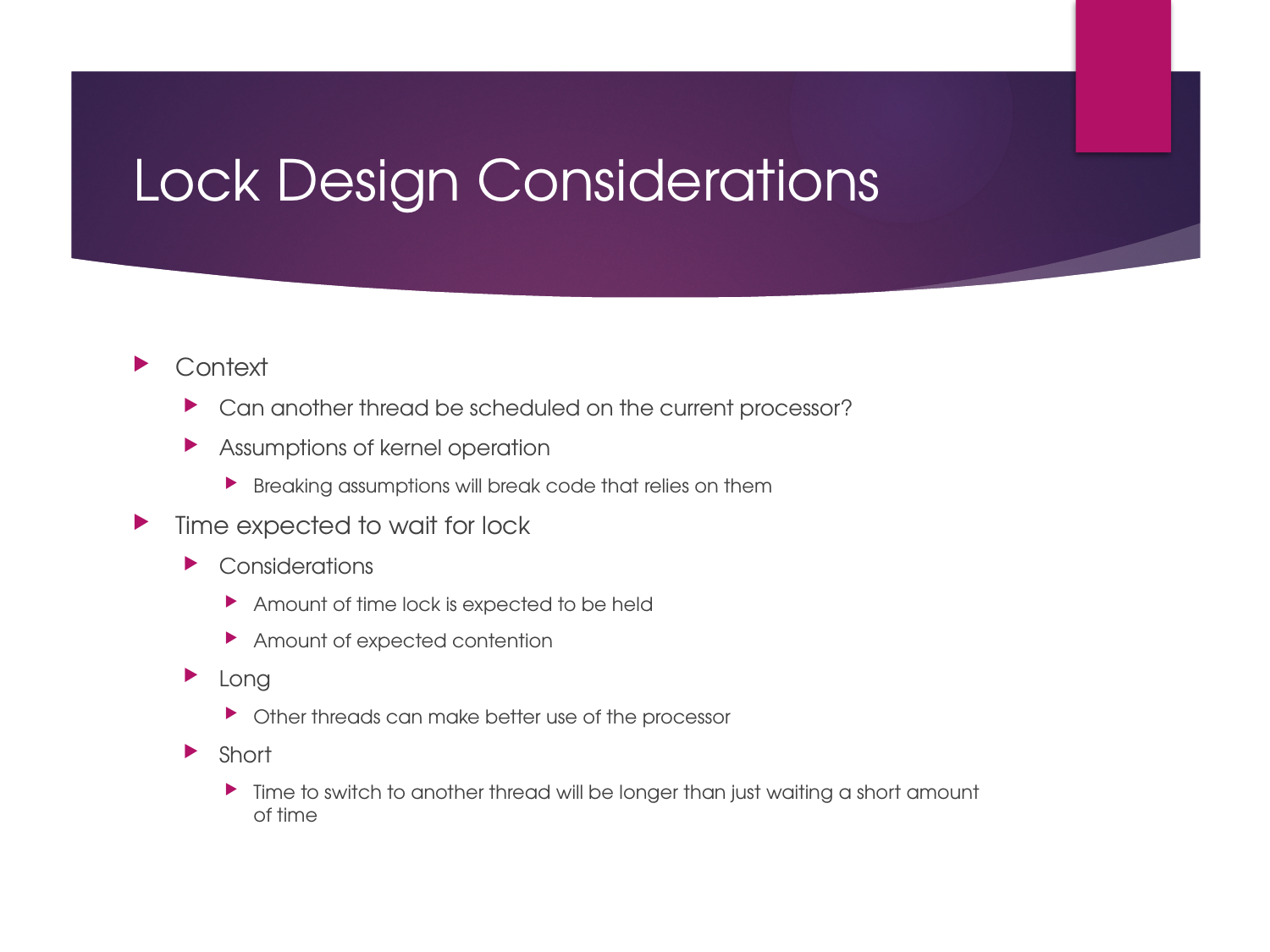

# Lock Design Considerations
Context
Can another thread be scheduled on the current processor?
Assumptions of kernel operation
Breaking assumptions will break code that relies on them
Time expected to wait for lock
Considerations
Amount of time lock is expected to be held
Amount of expected contention
Long
Other threads can make better use of the processor
Short
Time to switch to another thread will be longer than just waiting a short amount of time